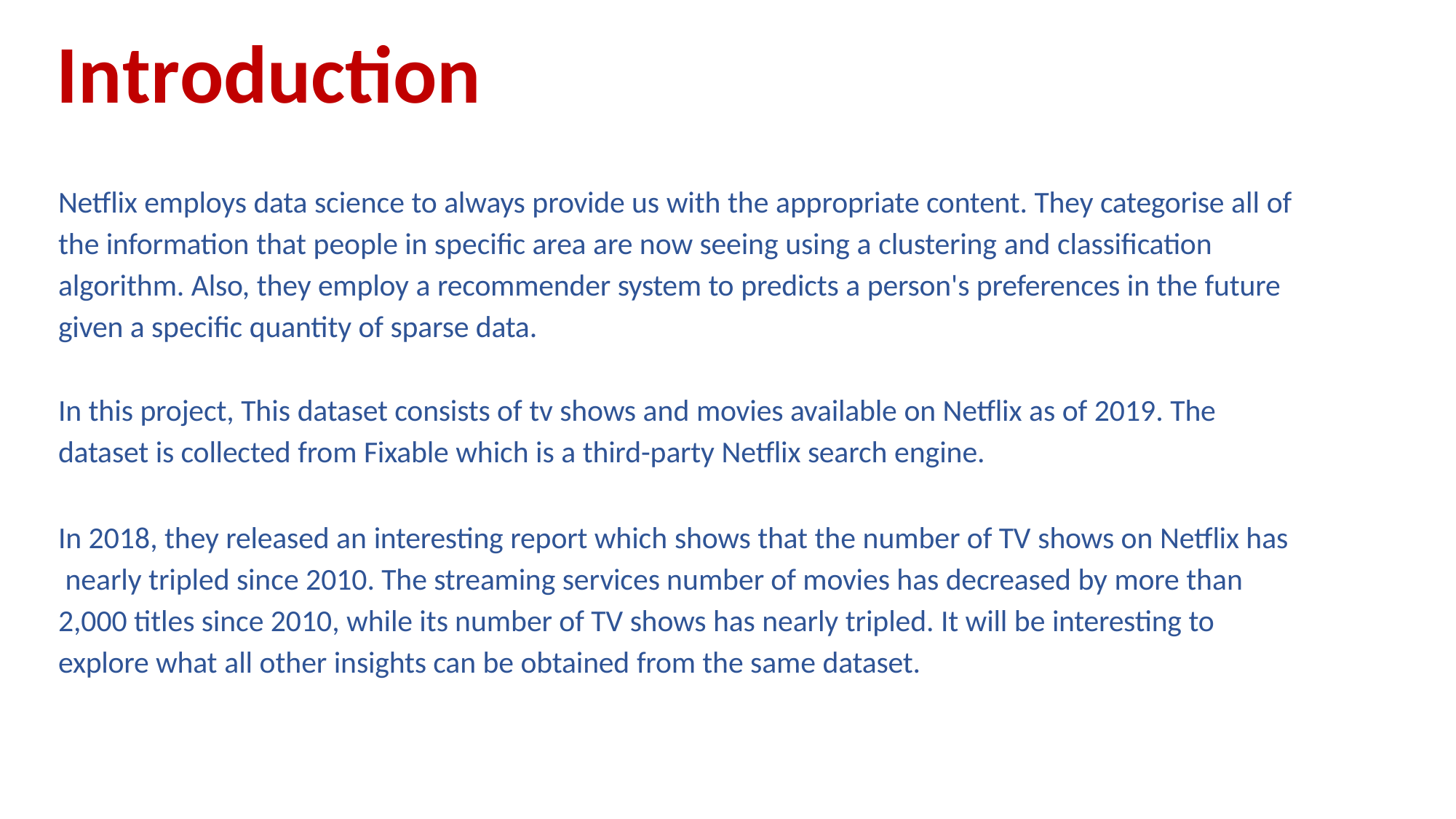

# Introduction
Netflix employs data science to always provide us with the appropriate content. They categorise all of  the information that people in specific area are now seeing using a clustering and classification  algorithm. Also, they employ a recommender system to predicts a person's preferences in the future  given a specific quantity of sparse data.

In this project, This dataset consists of tv shows and movies available on Netflix as of 2019. The  dataset is collected from Fixable which is a third-party Netflix search engine.

In 2018, they released an interesting report which shows that the number of TV shows on Netflix has  nearly tripled since 2010. The streaming services number of movies has decreased by more than  2,000 titles since 2010, while its number of TV shows has nearly tripled. It will be interesting to  explore what all other insights can be obtained from the same dataset.